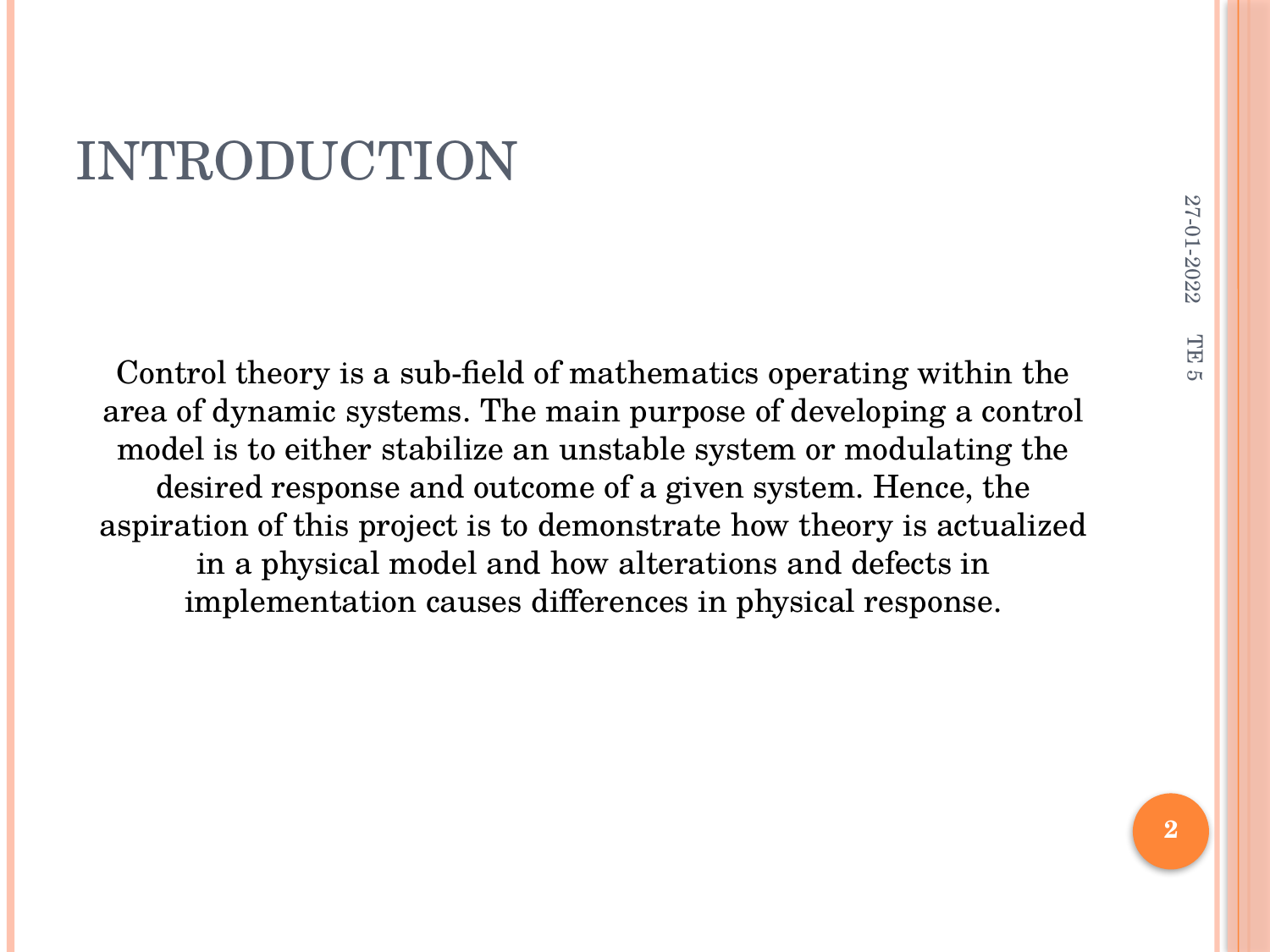

# Introduction
27-01-2022
Control theory is a sub-field of mathematics operating within the area of dynamic systems. The main purpose of developing a control model is to either stabilize an unstable system or modulating the desired response and outcome of a given system. Hence, the aspiration of this project is to demonstrate how theory is actualized in a physical model and how alterations and defects in implementation causes differences in physical response.
TE 5
2